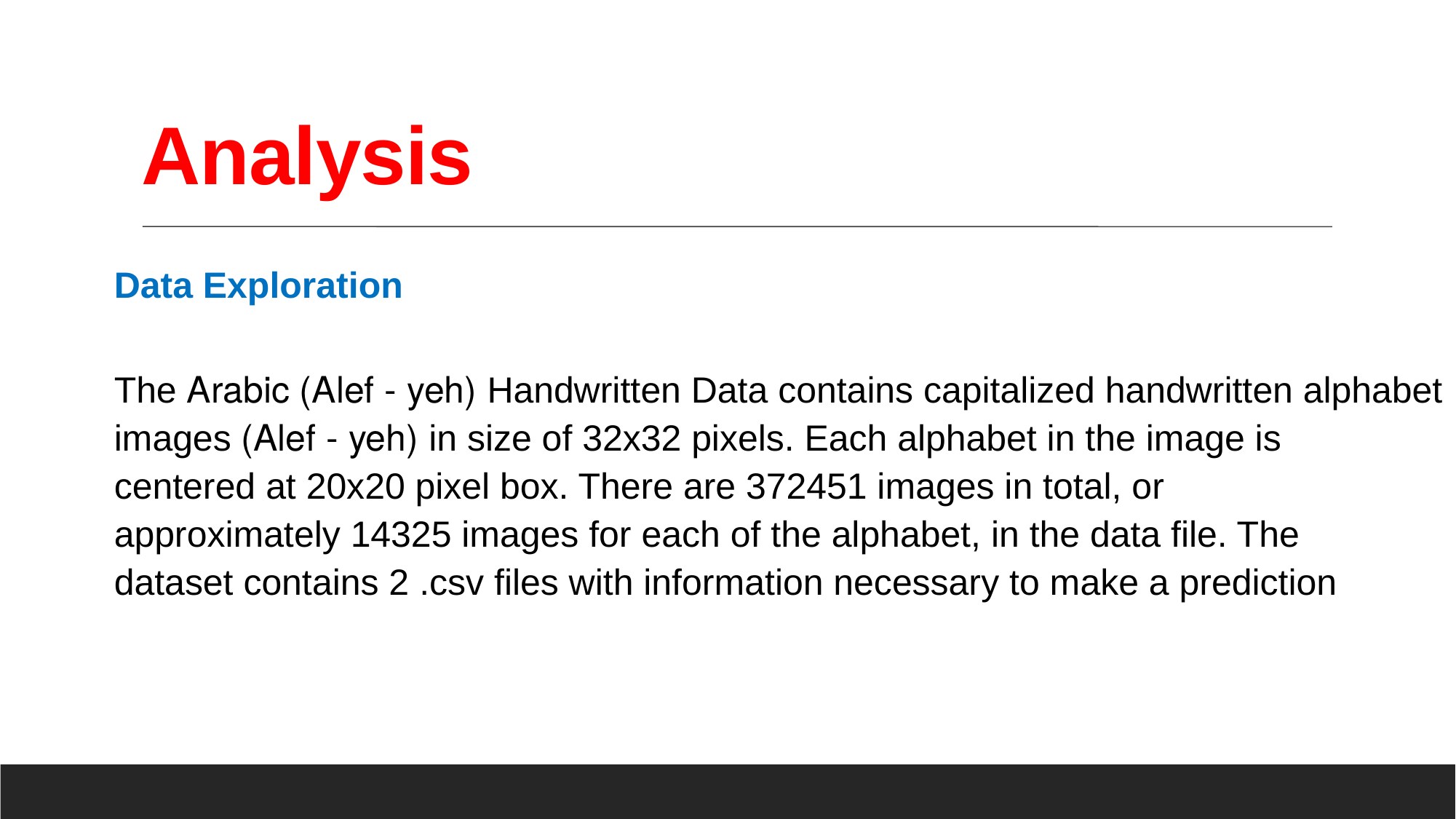

Analysis
Data Exploration
The Arabic (Alef - yeh) Handwritten Data contains capitalized handwritten alphabet
images (Alef - yeh) in size of 32x32 pixels. Each alphabet in the image is
centered at 20x20 pixel box. There are 372451 images in total, or
approximately 14325 images for each of the alphabet, in the data file. The
dataset contains 2 .csv files with information necessary to make a prediction